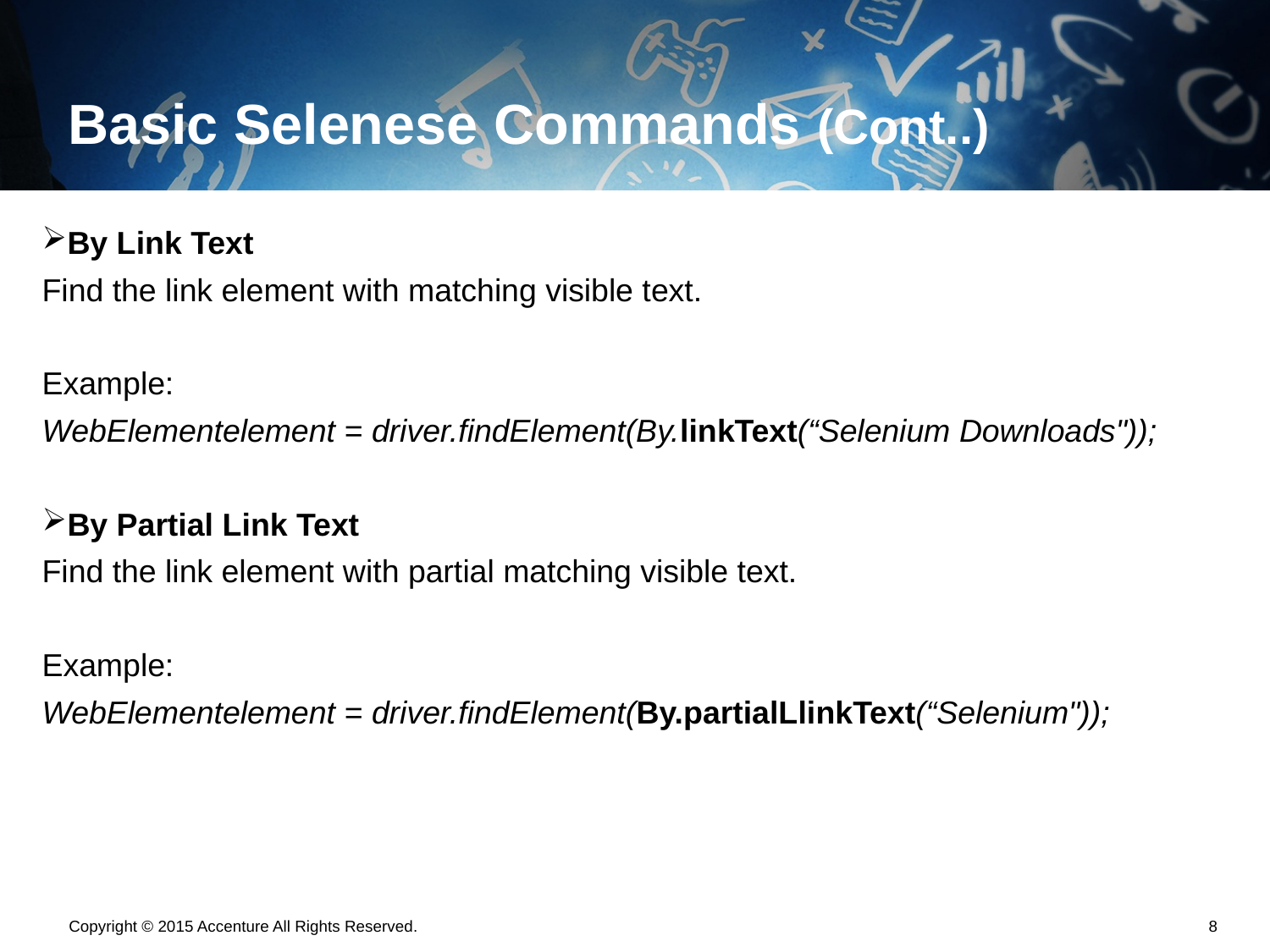

# Basic Selenese Commands (Cont..)
By Link Text
Find the link element with matching visible text.

Example:
WebElementelement = driver.findElement(By.linkText(“Selenium Downloads"));

By Partial Link Text
Find the link element with partial matching visible text.

Example:
WebElementelement = driver.findElement(By.partialLlinkText(“Selenium"));
Copyright © 2015 Accenture All Rights Reserved.
8